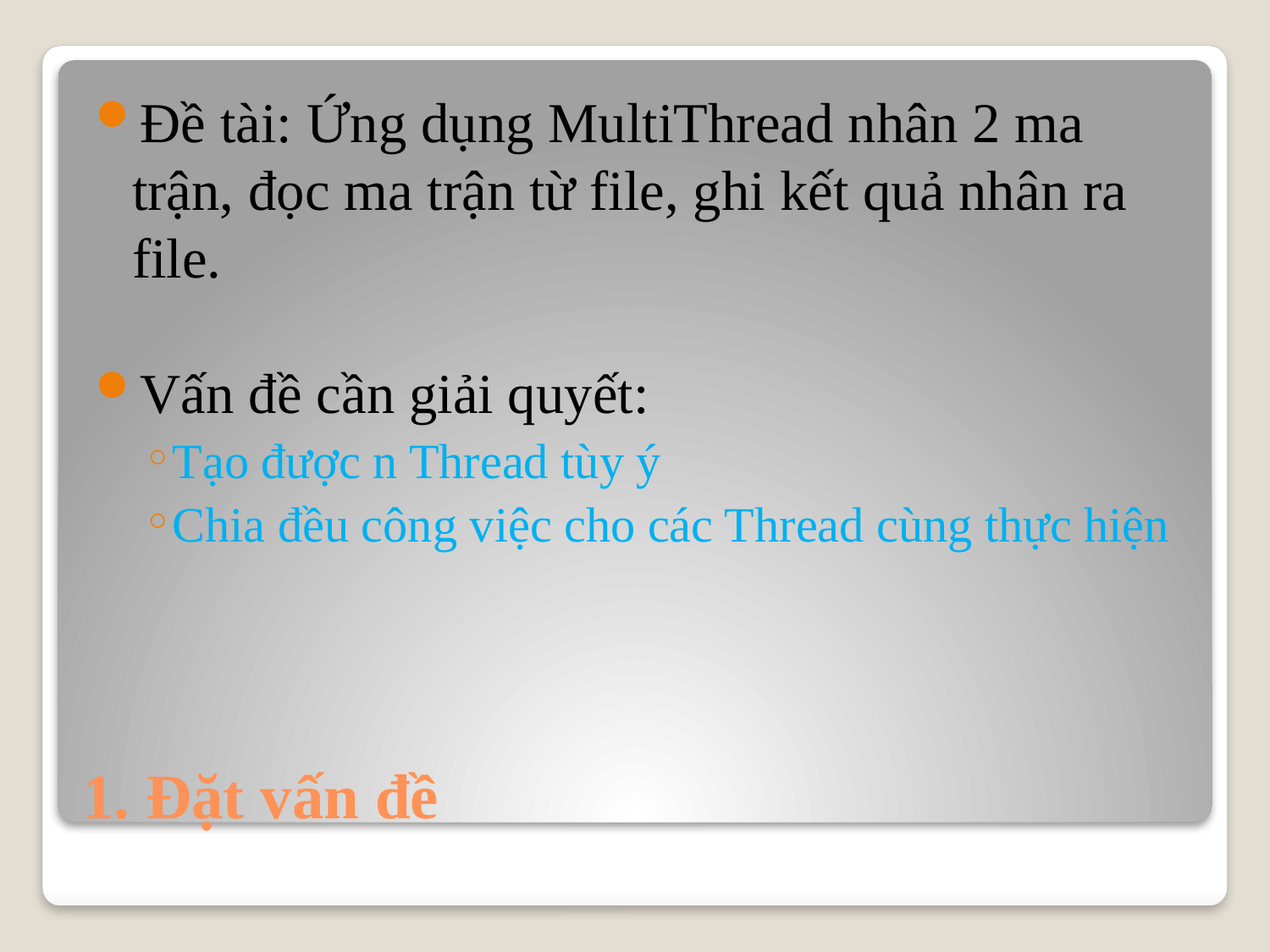

Đề tài: Ứng dụng MultiThread nhân 2 ma trận, đọc ma trận từ file, ghi kết quả nhân ra file.

Vấn đề cần giải quyết:
Tạo được n Thread tùy ý
Chia đều công việc cho các Thread cùng thực hiện

# 1. Đặt vấn đề